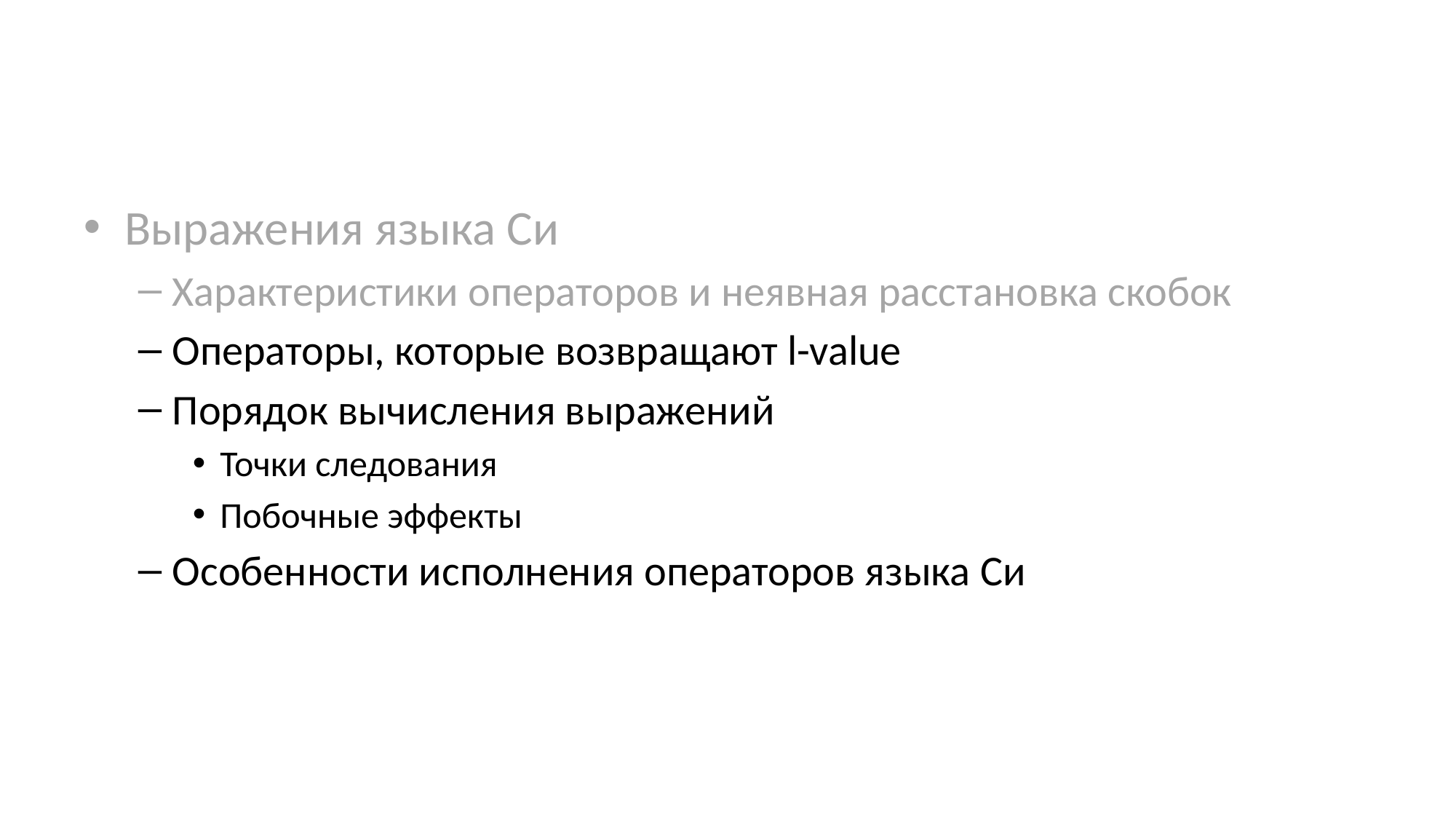

#
Выражения языка Си
Характеристики операторов и неявная расстановка скобок
Операторы, которые возвращают l-value
Порядок вычисления выражений
Точки следования
Побочные эффекты
Особенности исполнения операторов языка Си